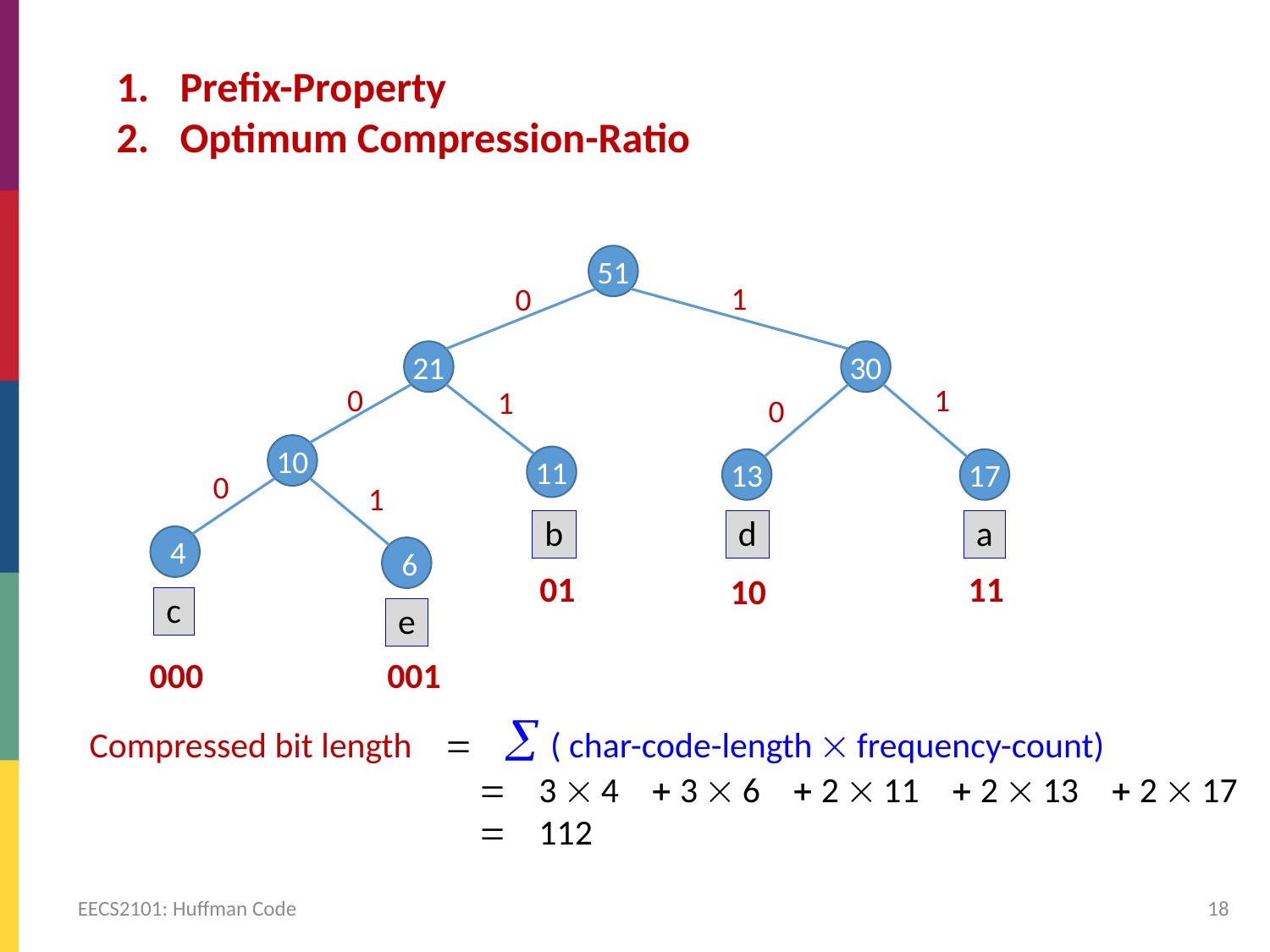

Prefix-Property
Optimum Compression-Ratio
51
1
0
21
30
0
1
1
0
10
11
b
13
d
17
a
0
1
4
c
6
e
11
01
10
000
001
Compressed bit length    =    ∑ ( char-code-length × frequency-count)
			 =    3 × 4    + 3 × 6    + 2 × 11    + 2 × 13    + 2 × 17
			 =    112
EECS2101: Huffman Code
18